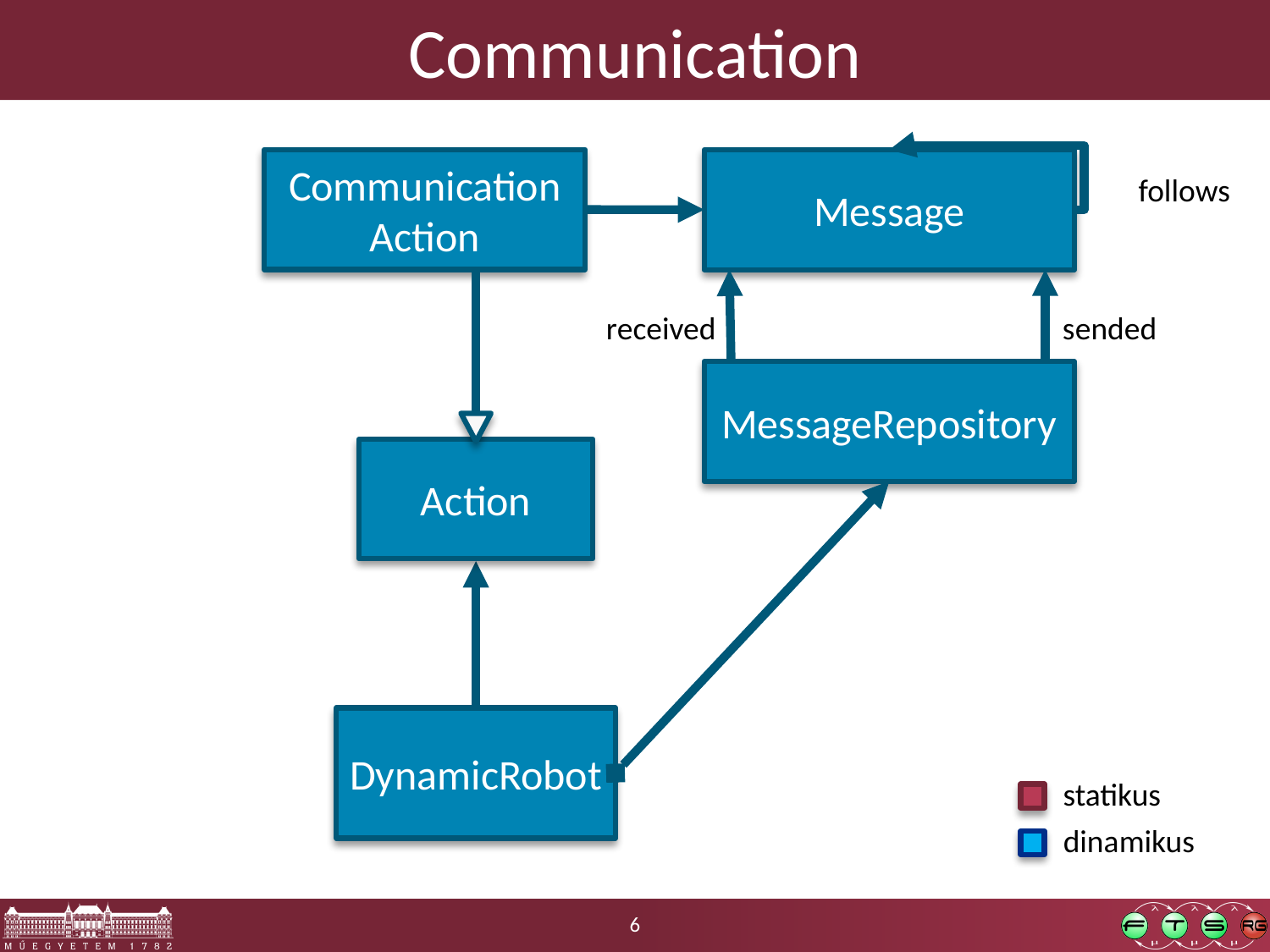

# Communication
CommunicationAction
Message
follows
received
sended
MessageRepository

Action
DynamicRobot
6